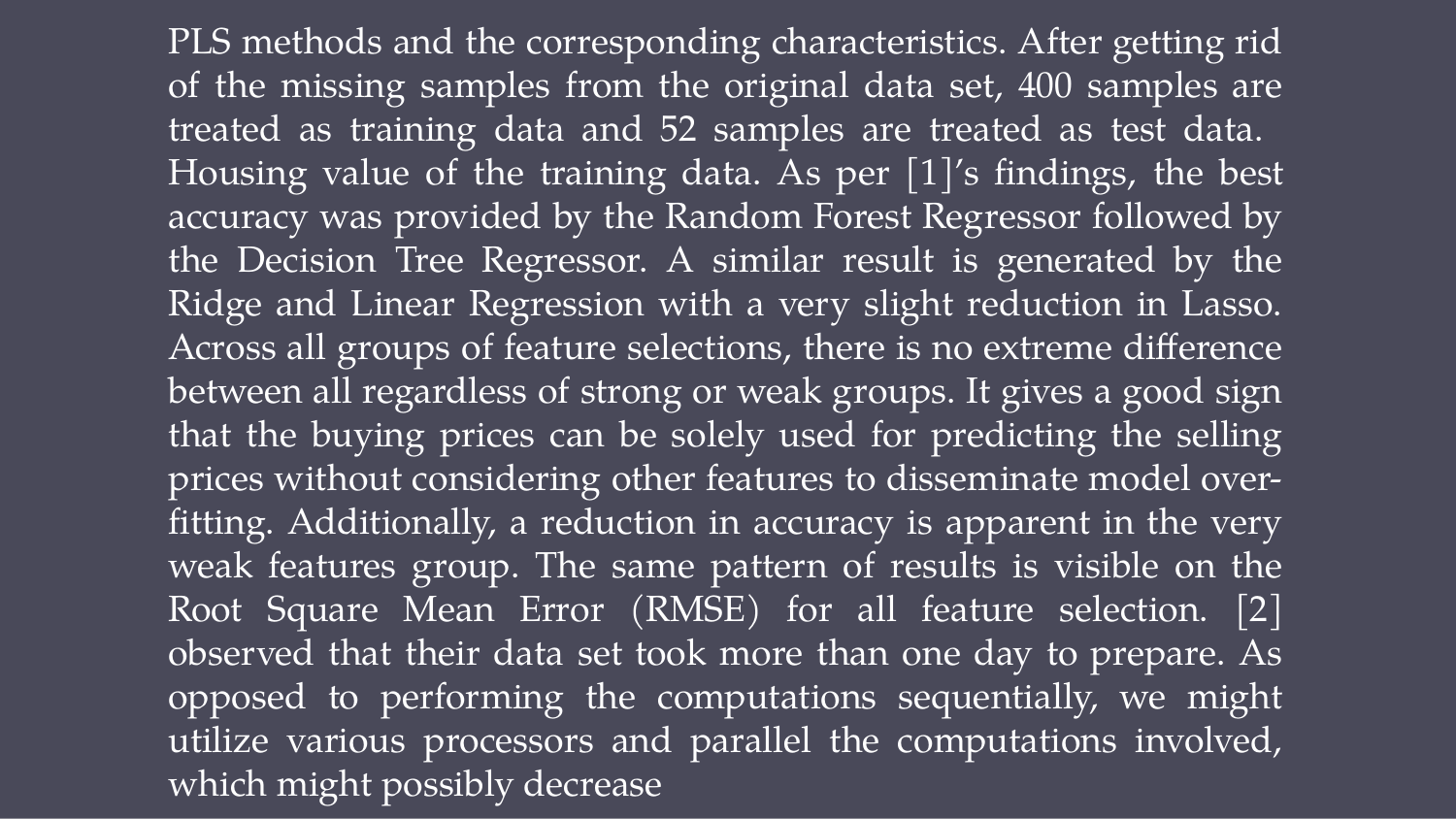

PLS methods and the corresponding characteristics. After getting rid of the missing samples from the original data set, 400 samples are treated as training data and 52 samples are treated as test data. 	Housing value of the training data. As per [1]’s findings, the best accuracy was provided by the Random Forest Regressor followed by the Decision Tree Regressor. A similar result is generated by the Ridge and Linear Regression with a very slight reduction in Lasso. Across all groups of feature selections, there is no extreme difference between all regardless of strong or weak groups. It gives a good sign that the buying prices can be solely used for predicting the selling prices without considering other features to disseminate model over-fitting. Additionally, a reduction in accuracy is apparent in the very weak features group. The same pattern of results is visible on the Root Square Mean Error (RMSE) for all feature selection. [2] observed that their data set took more than one day to prepare. As opposed to performing the computations sequentially, we might utilize various processors and parallel the computations involved, which might possibly decrease